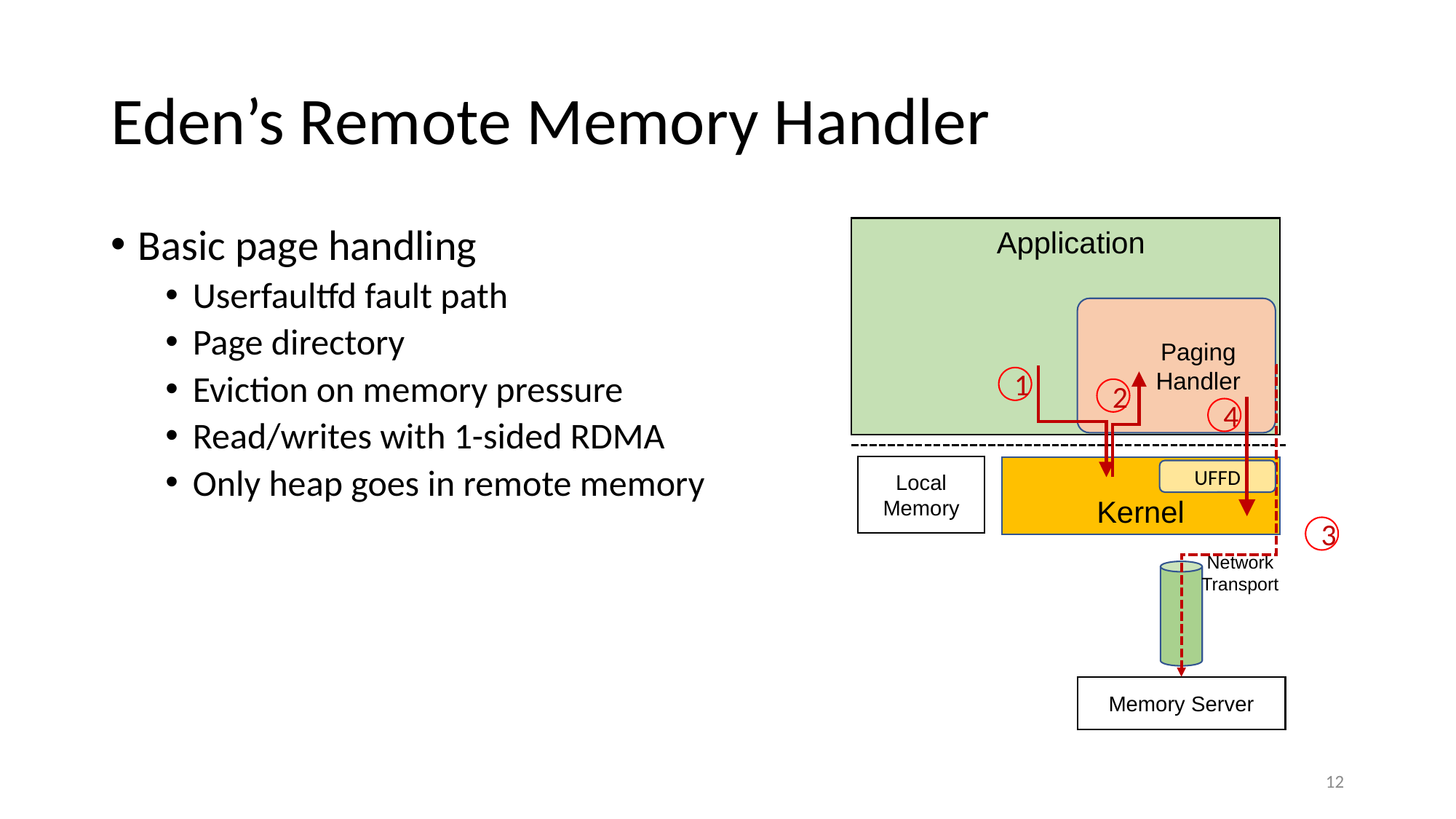

# Eden’s Remote Memory Handler
Application
Basic page handling
Userfaultfd fault path
Page directory
Eviction on memory pressure
Read/writes with 1-sided RDMA
Only heap goes in remote memory

Paging Handler
1
2
4
Local Memory
Kernel
UFFD
3
Network
Transport

Memory Server
12